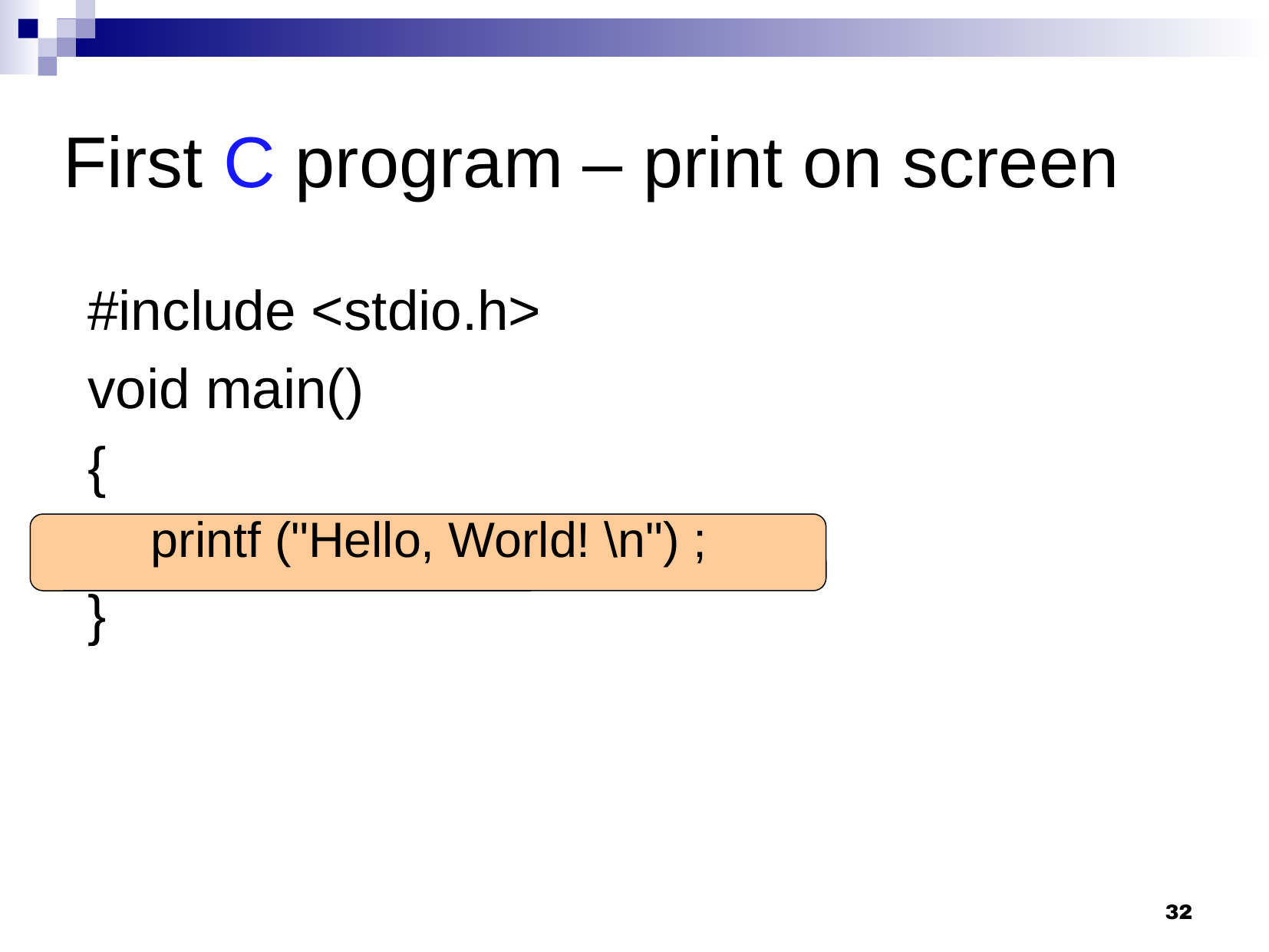

# First C program – print on screen
#include <stdio.h>
void main()
{
printf ("Hello, World! \n") ;
}

32